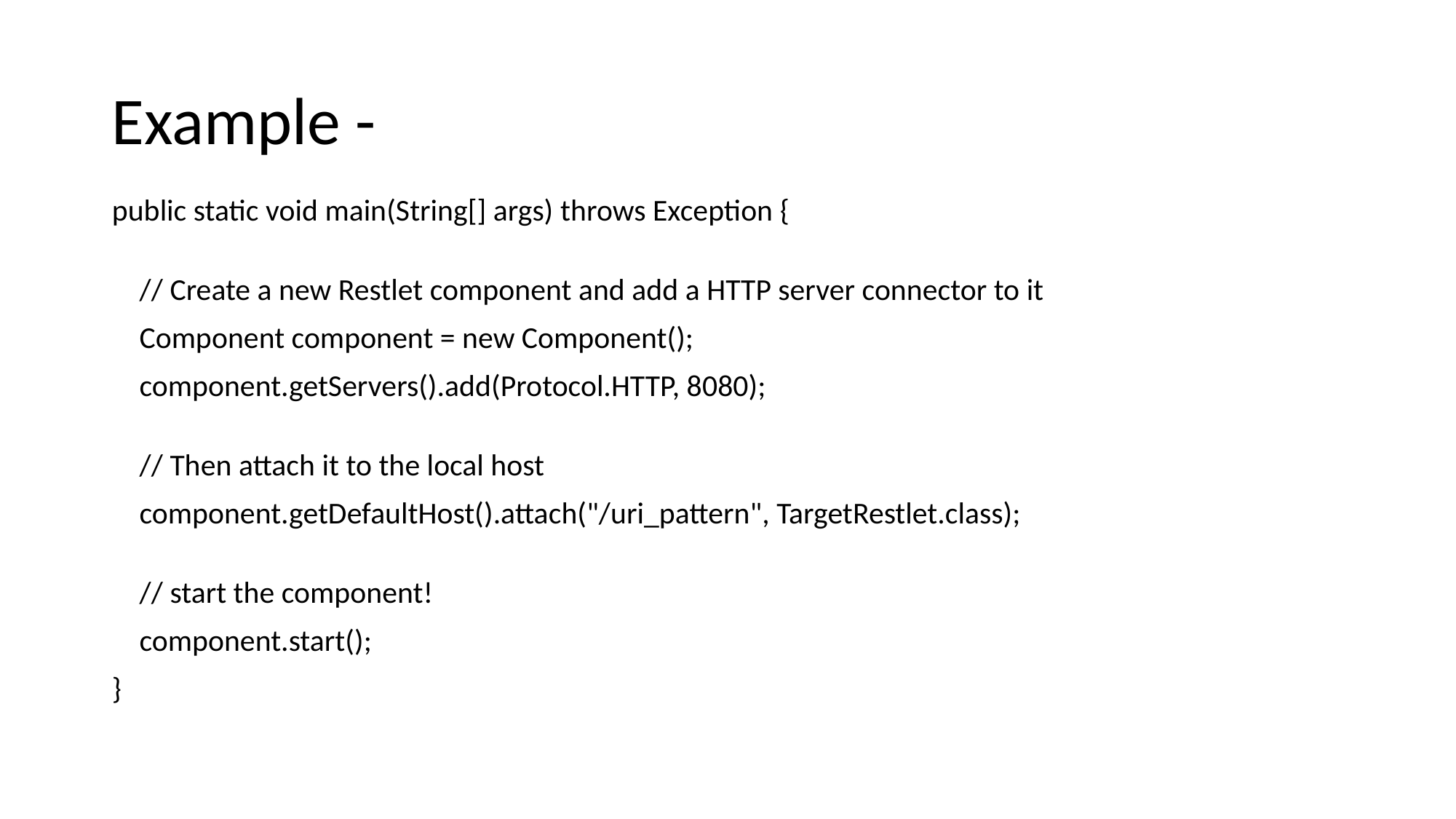

# Example -
public static void main(String[] args) throws Exception {

    // Create a new Restlet component and add a HTTP server connector to it
    Component component = new Component();
    component.getServers().add(Protocol.HTTP, 8080);

    // Then attach it to the local host
    component.getDefaultHost().attach("/uri_pattern", TargetRestlet.class);

    // start the component!
    component.start();
}